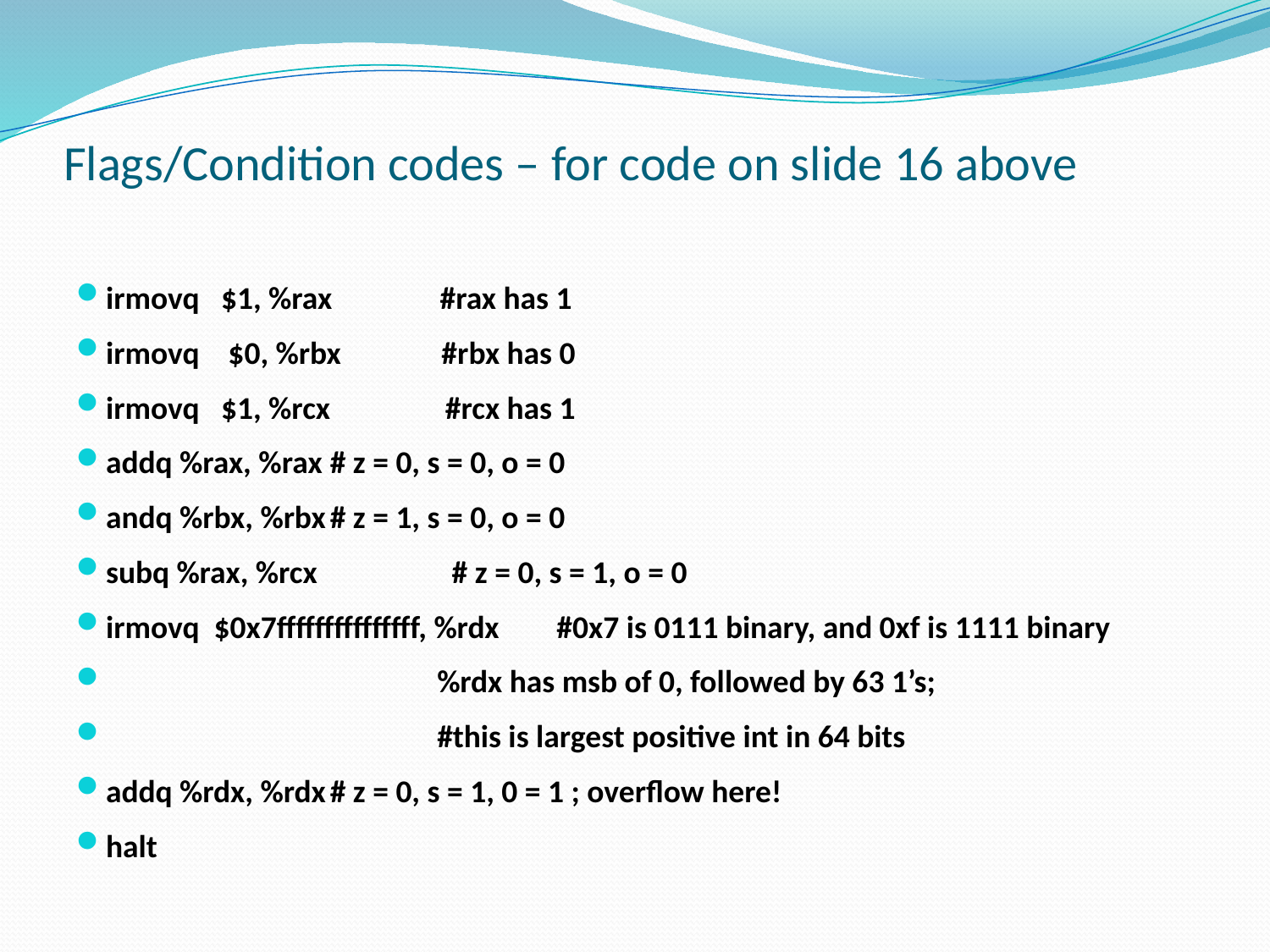

# Flags/Condition codes – for code on slide 16 above
irmovq   $1, %rax               #rax has 1
irmovq    $0, %rbx              #rbx has 0
irmovq   $1, %rcx                #rcx has 1
addq %rax, %rax	# z = 0, s = 0, o = 0
andq %rbx, %rbx	# z = 1, s = 0, o = 0
subq %rax, %rcx	                 # z = 0, s = 1, o = 0
irmovq  $0x7fffffffffffffff, %rdx        #0x7 is 0111 binary, and 0xf is 1111 binary
                                              %rdx has msb of 0, followed by 63 1’s;
                                              #this is largest positive int in 64 bits
addq %rdx, %rdx	# z = 0, s = 1, 0 = 1 ; overflow here!
halt